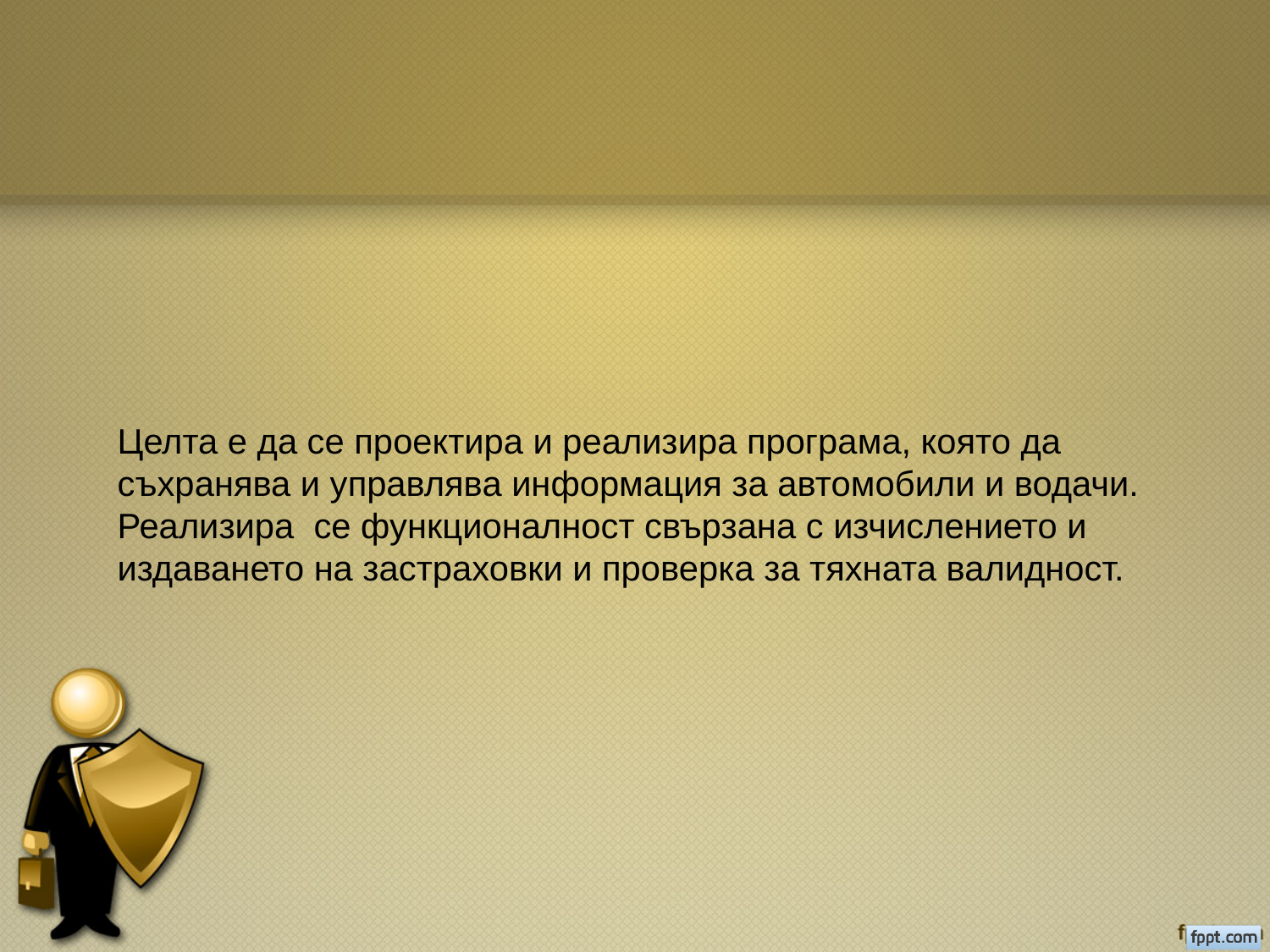

Целта е да се проектира и реализира програма, която да съхранява и управлява информация за автомобили и водачи.  Реализира  се функционалност свързана с изчислението и издаването на застраховки и проверка за тяхната валидност.